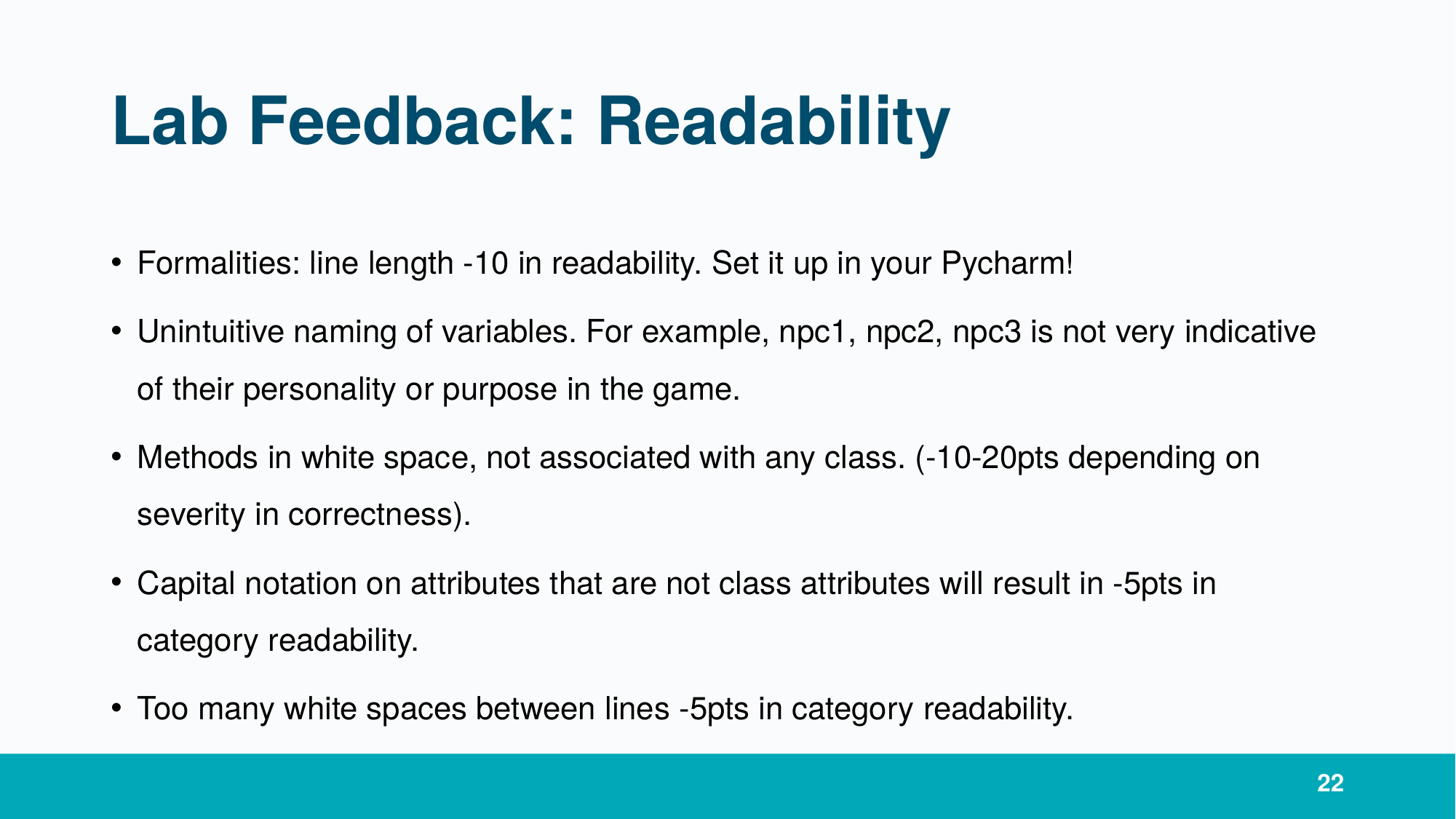

# Lab Feedback: Readability
Formalities: line length -10 in readability. Set it up in your Pycharm!
Unintuitive naming of variables. For example, npc1, npc2, npc3 is not very indicative of their personality or purpose in the game.
Methods in white space, not associated with any class. (-10-20pts depending on severity in correctness).
Capital notation on attributes that are not class attributes will result in -5pts in category readability.
Too many white spaces between lines -5pts in category readability.
22